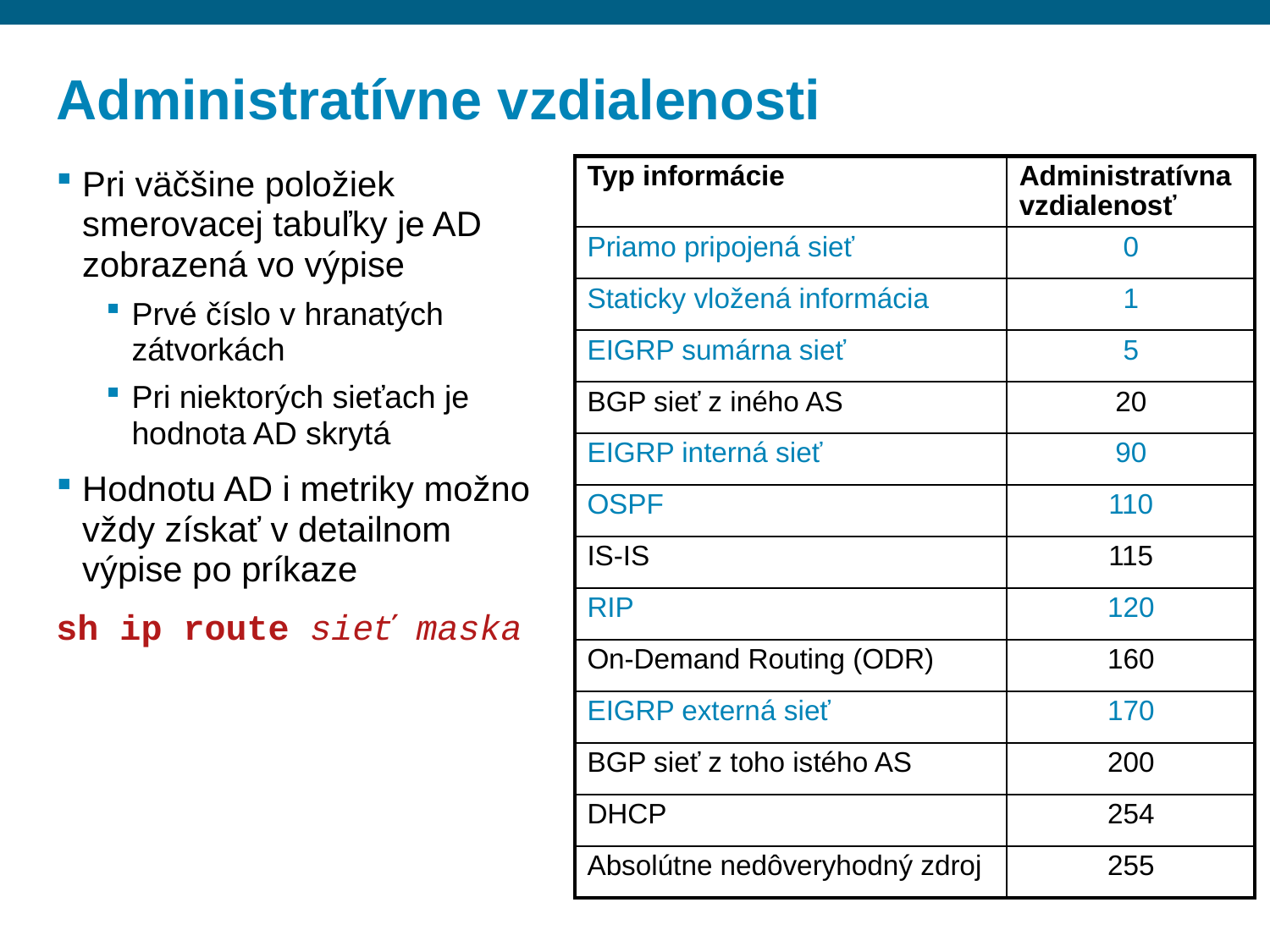

# Administratívne vzdialenosti
| Typ informácie | Administratívna vzdialenosť |
| --- | --- |
| Priamo pripojená sieť | 0 |
| Staticky vložená informácia | 1 |
| EIGRP sumárna sieť | 5 |
| BGP sieť z iného AS | 20 |
| EIGRP interná sieť | 90 |
| OSPF | 110 |
| IS-IS | 115 |
| RIP | 120 |
| On-Demand Routing (ODR) | 160 |
| EIGRP externá sieť | 170 |
| BGP sieť z toho istého AS | 200 |
| DHCP | 254 |
| Absolútne nedôveryhodný zdroj | 255 |
Pri väčšine položiek smerovacej tabuľky je AD zobrazená vo výpise
Prvé číslo v hranatých zátvorkách
Pri niektorých sieťach je hodnota AD skrytá
Hodnotu AD i metriky možno vždy získať v detailnom výpise po príkaze
sh ip route sieť maska